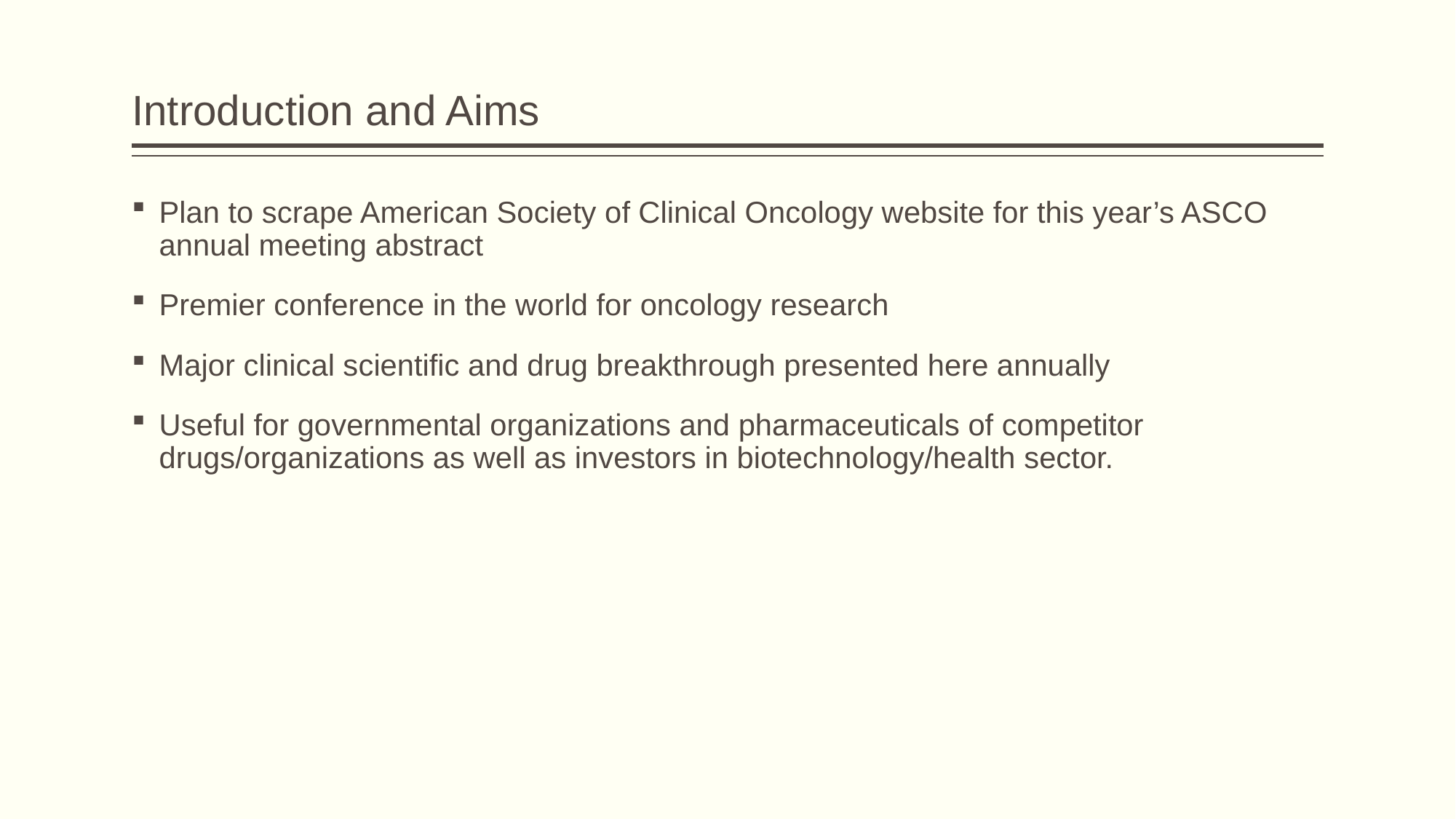

# Introduction and Aims
Plan to scrape American Society of Clinical Oncology website for this year’s ASCO annual meeting abstract
Premier conference in the world for oncology research
Major clinical scientific and drug breakthrough presented here annually
Useful for governmental organizations and pharmaceuticals of competitor drugs/organizations as well as investors in biotechnology/health sector.